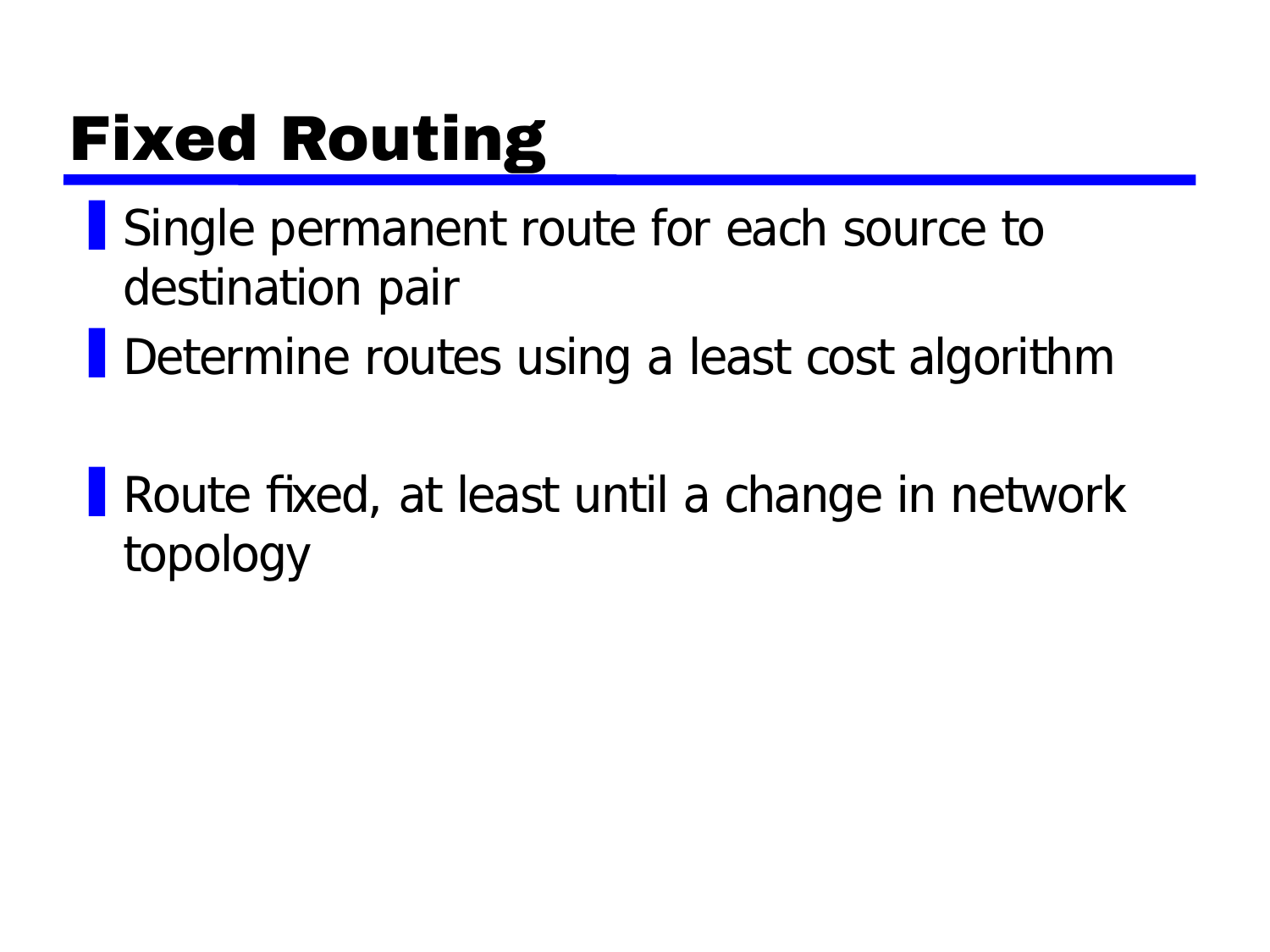

# Fixed Routing
Single permanent route for each source to destination pair
Determine routes using a least cost algorithm

Route fixed, at least until a change in network topology